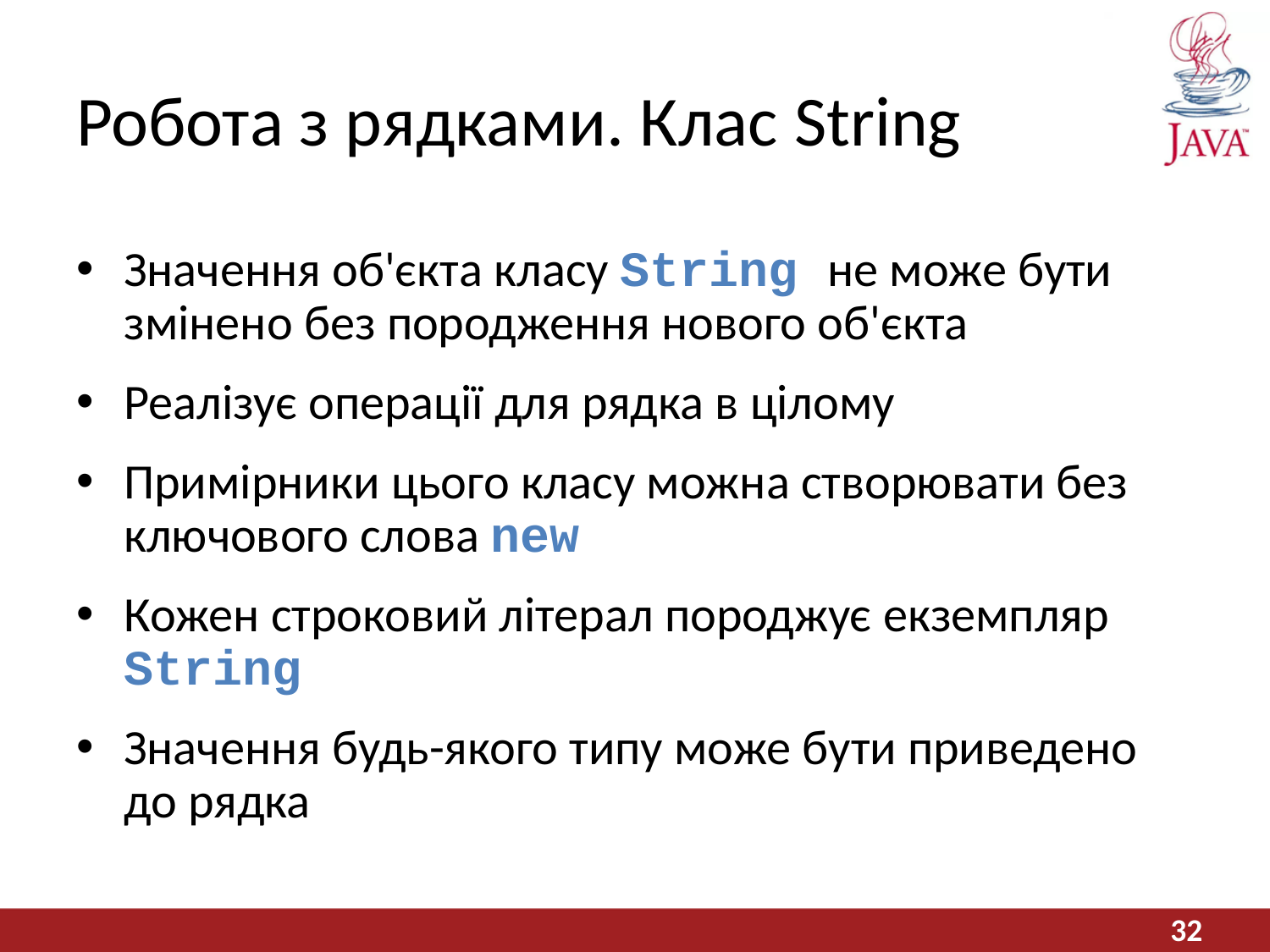

# Робота з рядками. Клас String
Значення об'єкта класу String не може бути змінено без породження нового об'єкта
Реалізує операції для рядка в цілому
Примірники цього класу можна створювати без ключового слова new
Кожен строковий літерал породжує екземпляр String
Значення будь-якого типу може бути приведено до рядка